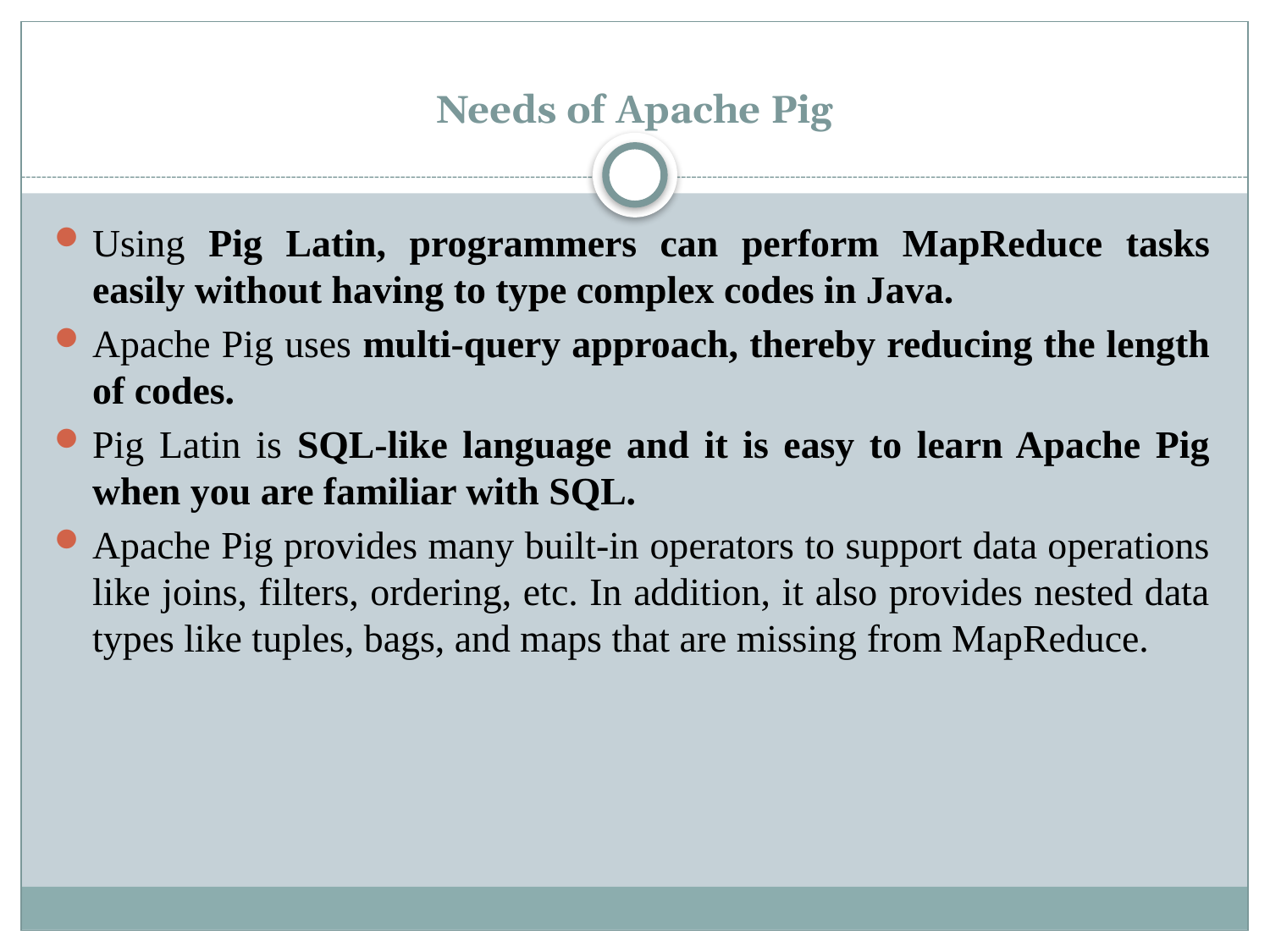

# Needs of Apache Pig
Using Pig Latin, programmers can perform MapReduce tasks easily without having to type complex codes in Java.
Apache Pig uses multi-query approach, thereby reducing the length of codes.
Pig Latin is SQL-like language and it is easy to learn Apache Pig when you are familiar with SQL.
Apache Pig provides many built-in operators to support data operations like joins, filters, ordering, etc. In addition, it also provides nested data types like tuples, bags, and maps that are missing from MapReduce.